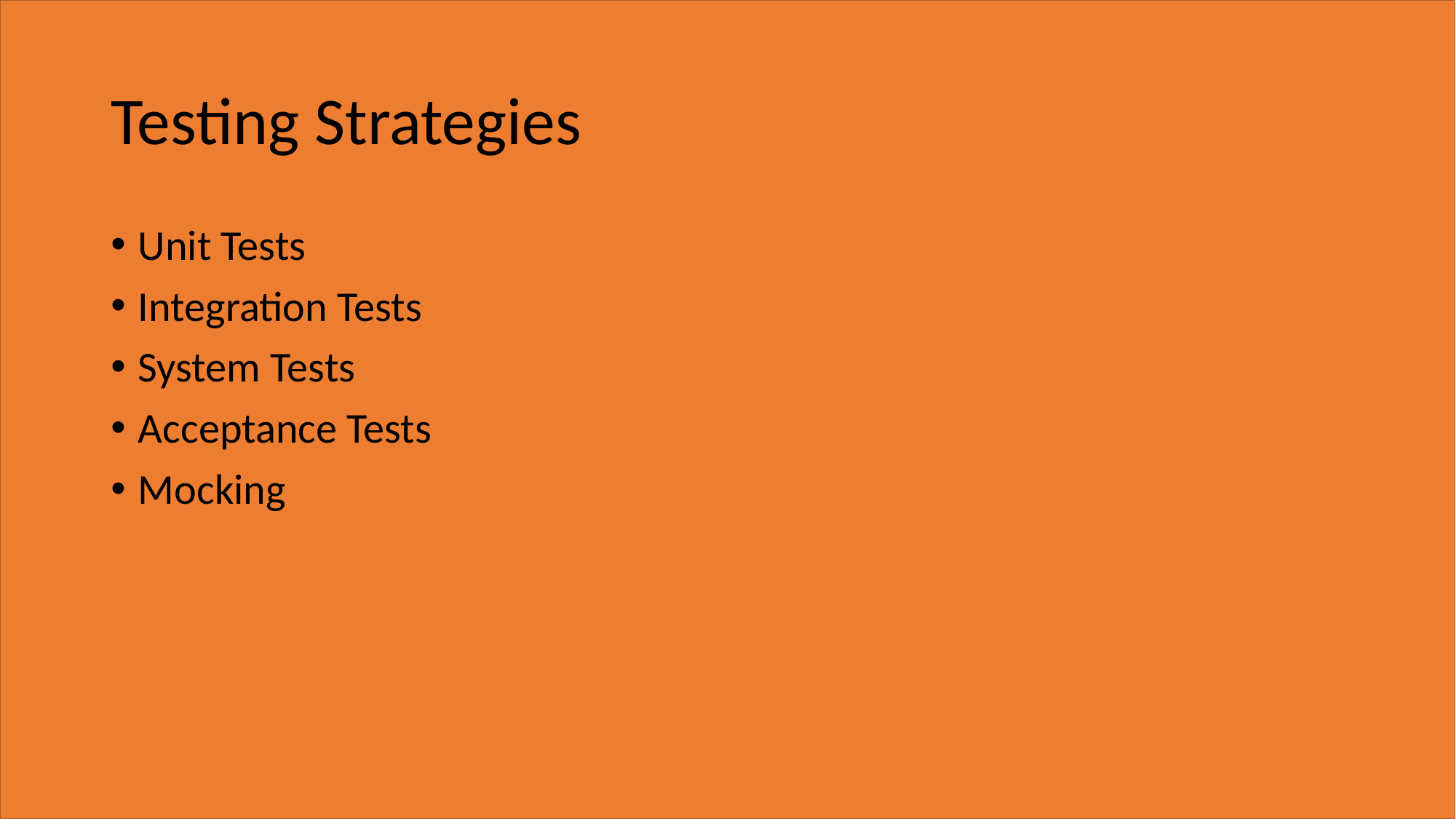

# Testing Strategies
Unit Tests
Integration Tests
System Tests
Acceptance Tests
Mocking